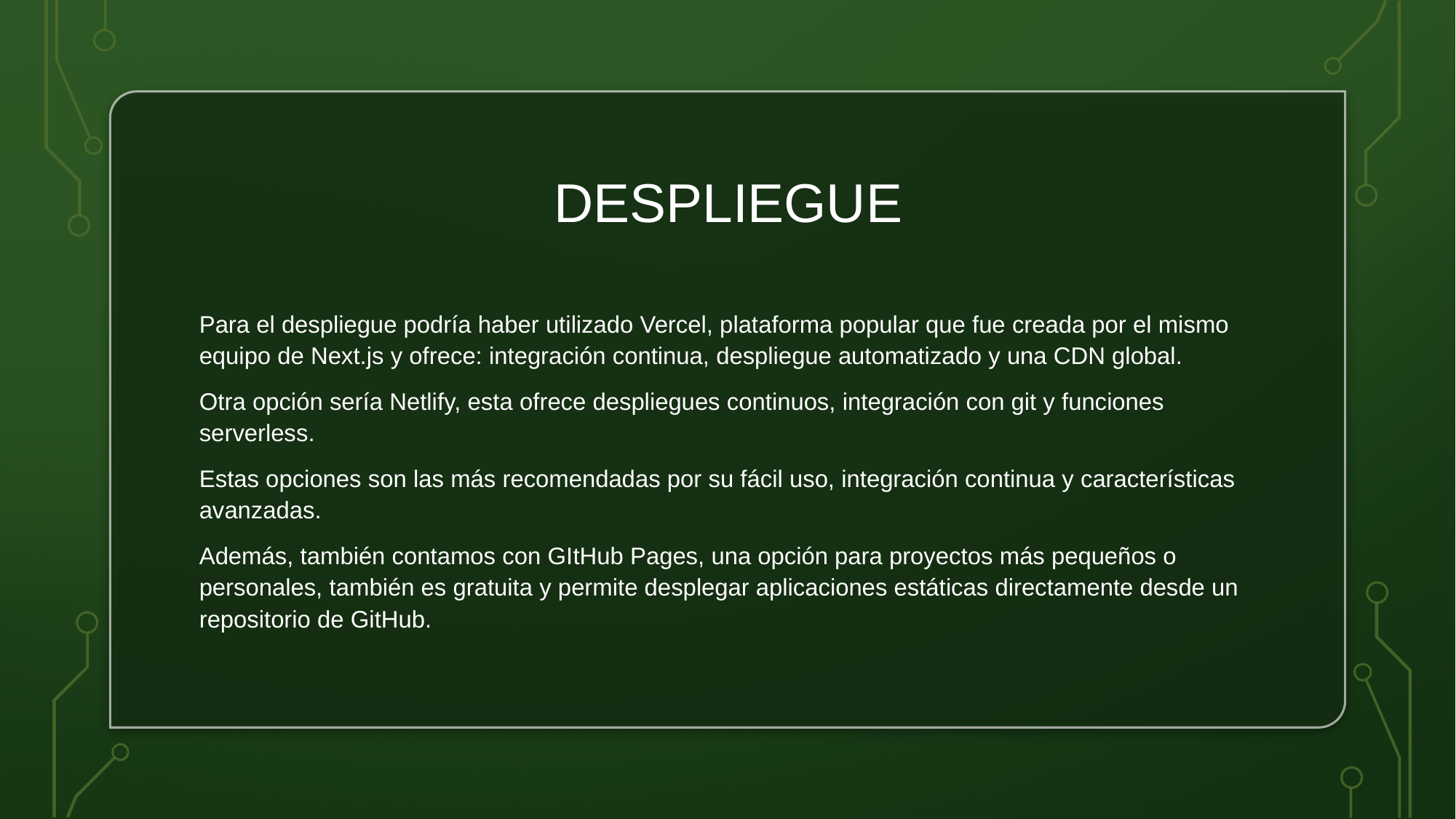

# DESPLIEGUE
Para el despliegue podría haber utilizado Vercel, plataforma popular que fue creada por el mismo equipo de Next.js y ofrece: integración continua, despliegue automatizado y una CDN global.
Otra opción sería Netlify, esta ofrece despliegues continuos, integración con git y funciones serverless.
Estas opciones son las más recomendadas por su fácil uso, integración continua y características avanzadas.
Además, también contamos con GItHub Pages, una opción para proyectos más pequeños o personales, también es gratuita y permite desplegar aplicaciones estáticas directamente desde un repositorio de GitHub.